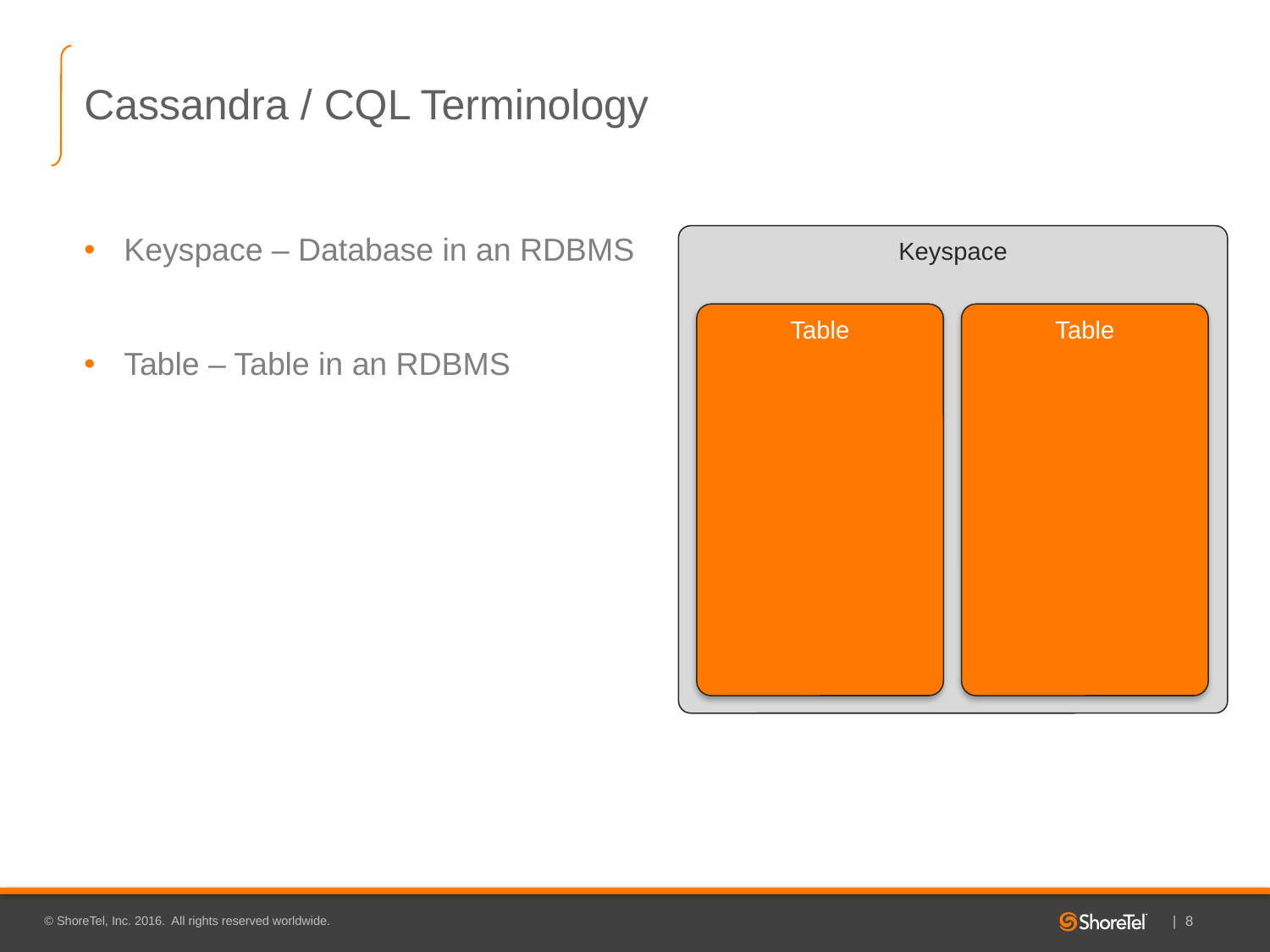

# Cassandra / CQL Terminology
Keyspace – Database in an RDBMS

Table – Table in an RDBMS

Keyspace
Table
Table